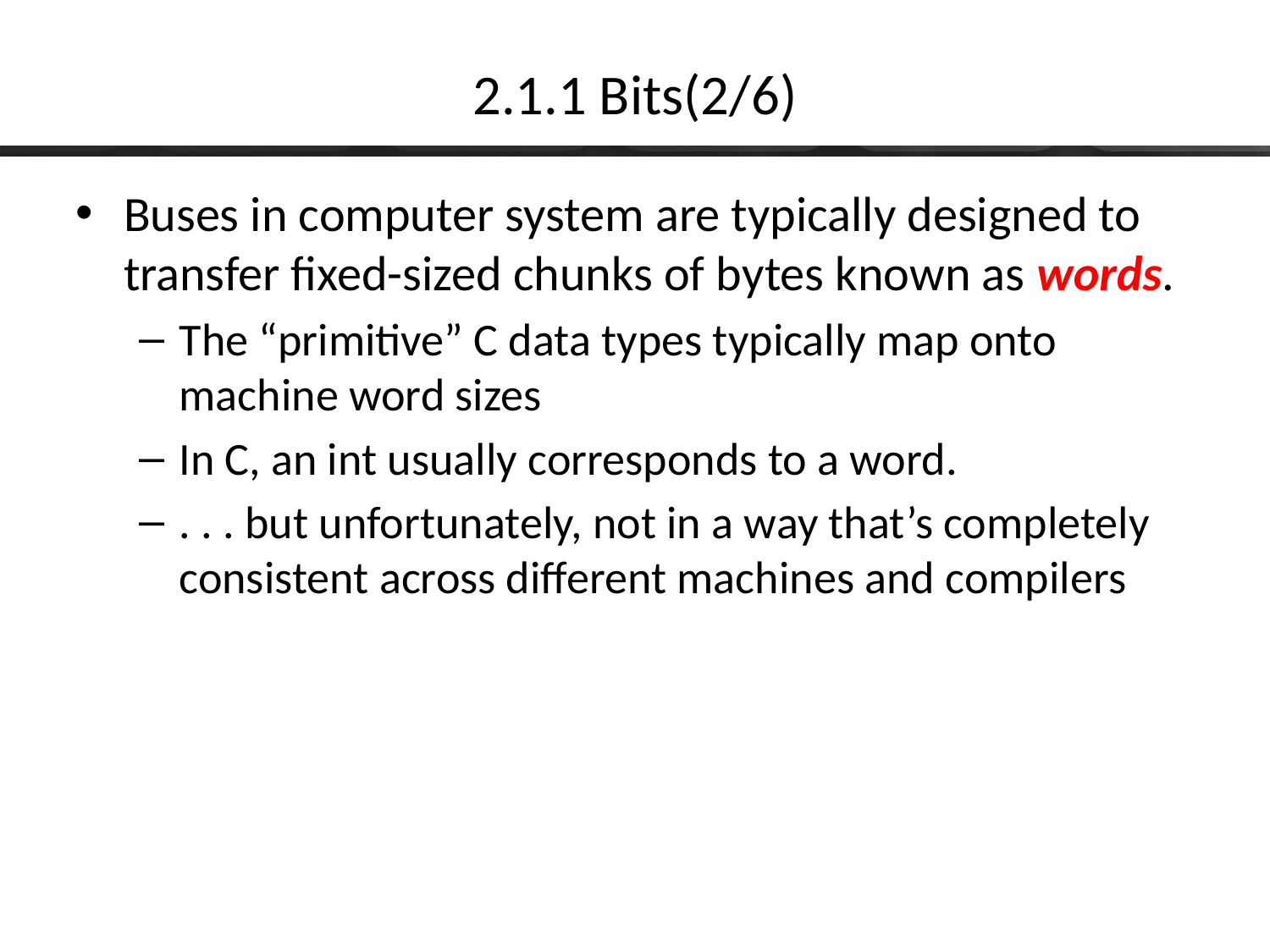

# 2.1.1 Bits(2/6)
Buses in computer system are typically designed to transfer fixed-sized chunks of bytes known as words.
The “primitive” C data types typically map onto machine word sizes
In C, an int usually corresponds to a word.
. . . but unfortunately, not in a way that’s completely consistent across different machines and compilers

12